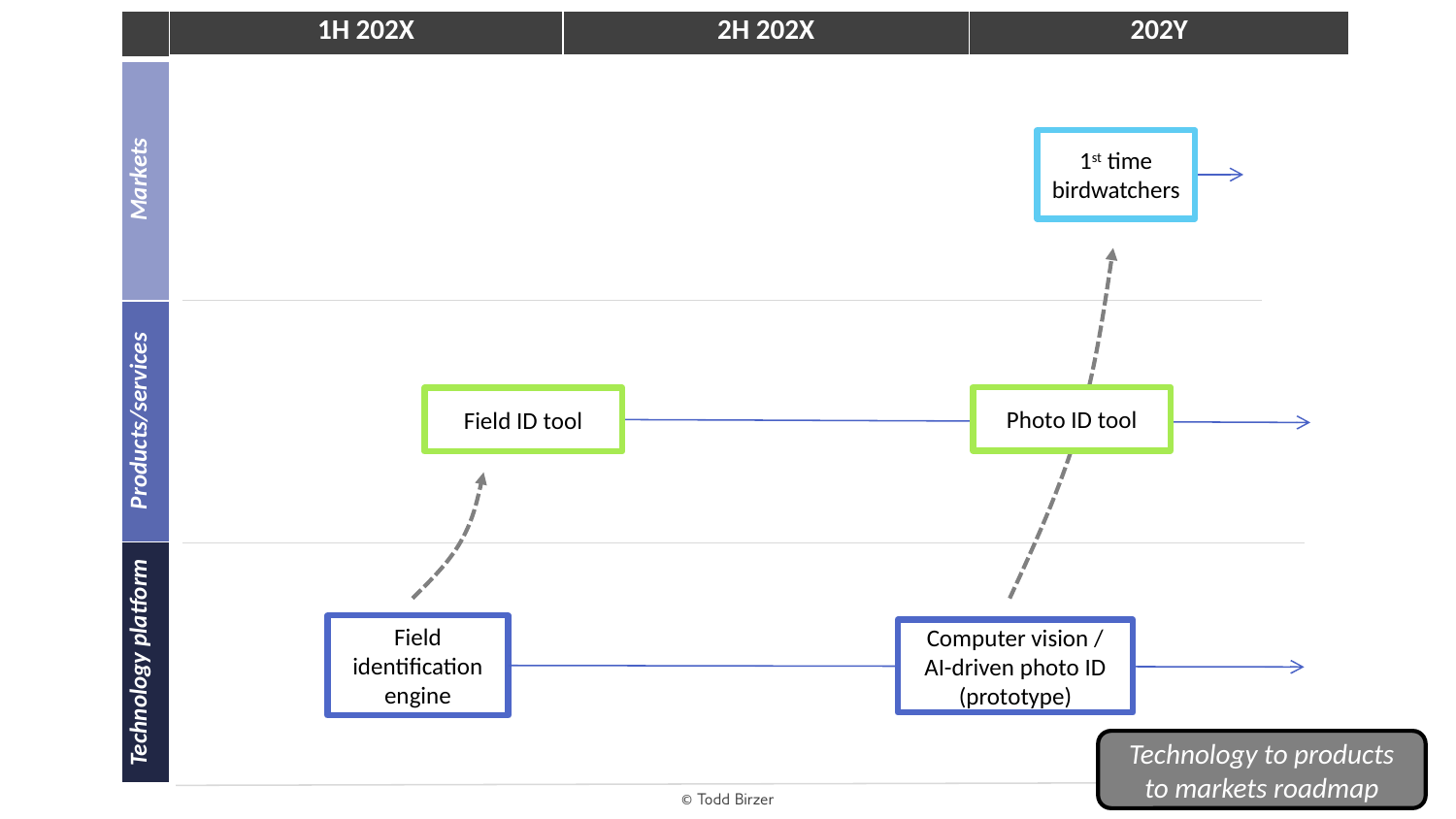

|  |
| --- |
| Markets |
| Products/services |
| Technology platform |
| 1H 202X | 2H 202X | 202Y |
| --- | --- | --- |
1st time birdwatchers

Photo ID tool
Field ID tool

Field identification engine
Computer vision / AI-driven photo ID (prototype)
Technology to products to markets roadmap